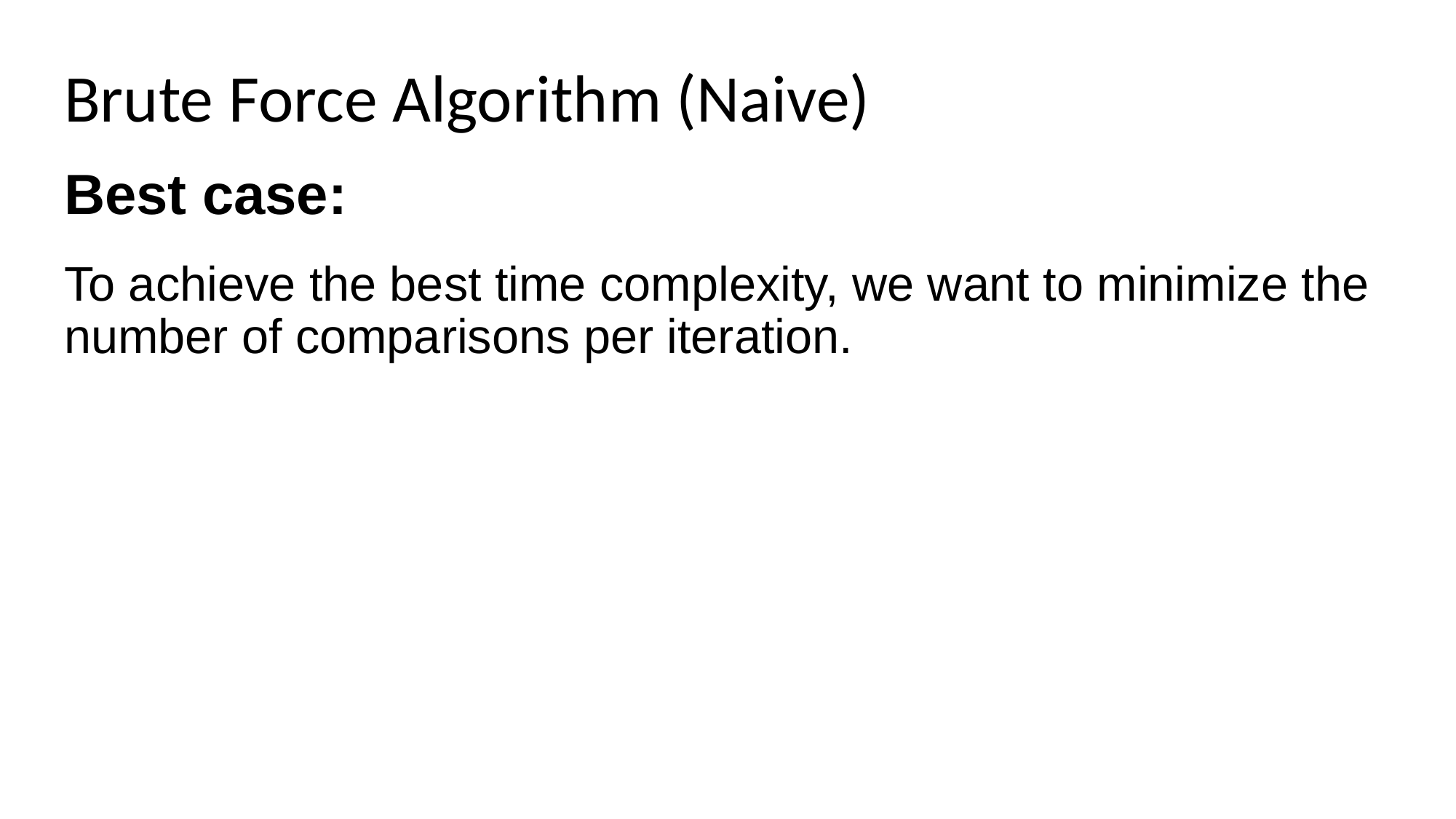

# Brute Force Algorithm (Naive)

Best case:
To achieve the best time complexity, we want to minimize the number of comparisons per iteration.